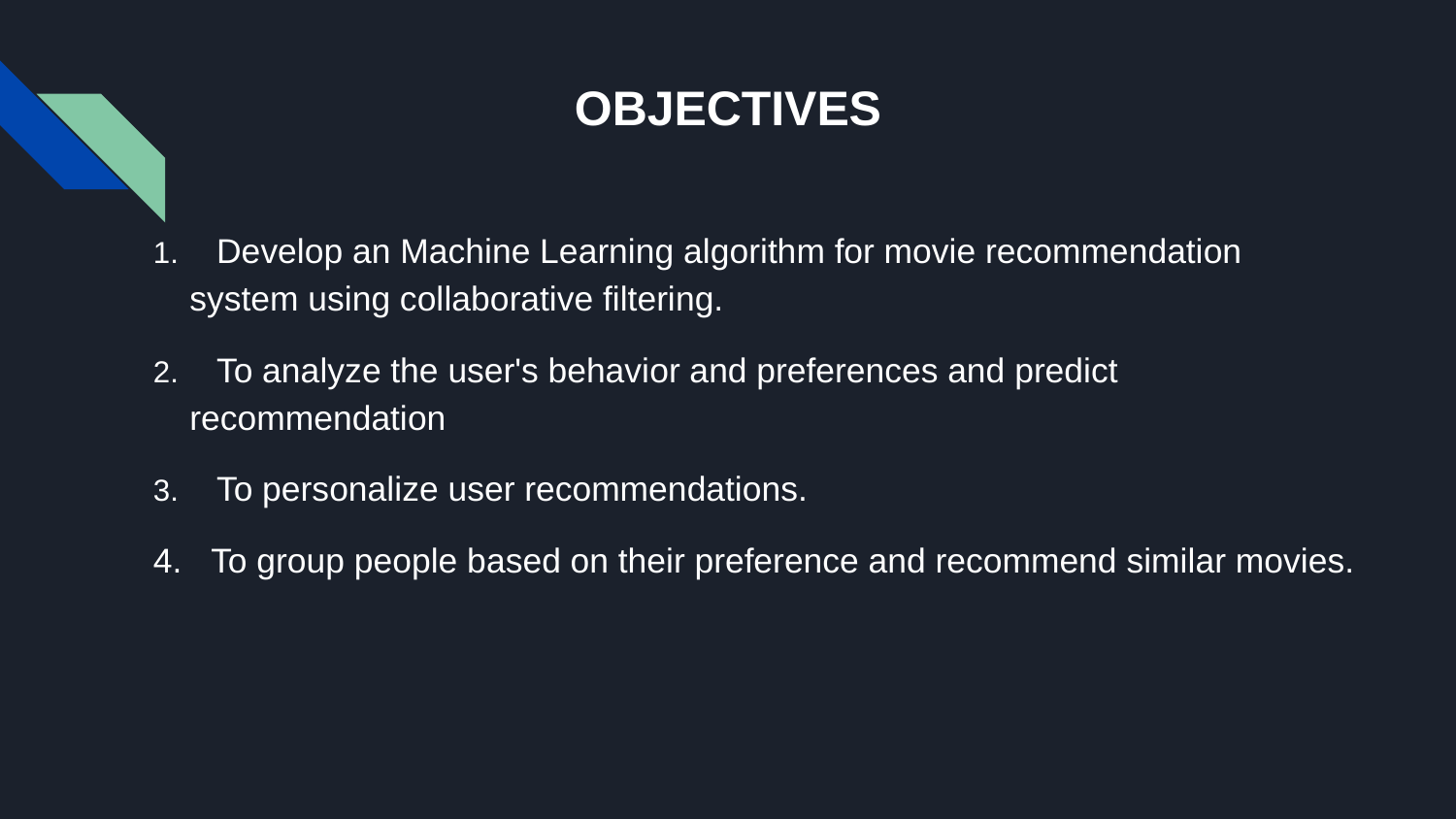

# OBJECTIVES
1.      Develop an Machine Learning algorithm for movie recommendation system using collaborative filtering.
2.      To analyze the user's behavior and preferences and predict recommendation
3.      To personalize user recommendations.
4.    To group people based on their preference and recommend similar movies.